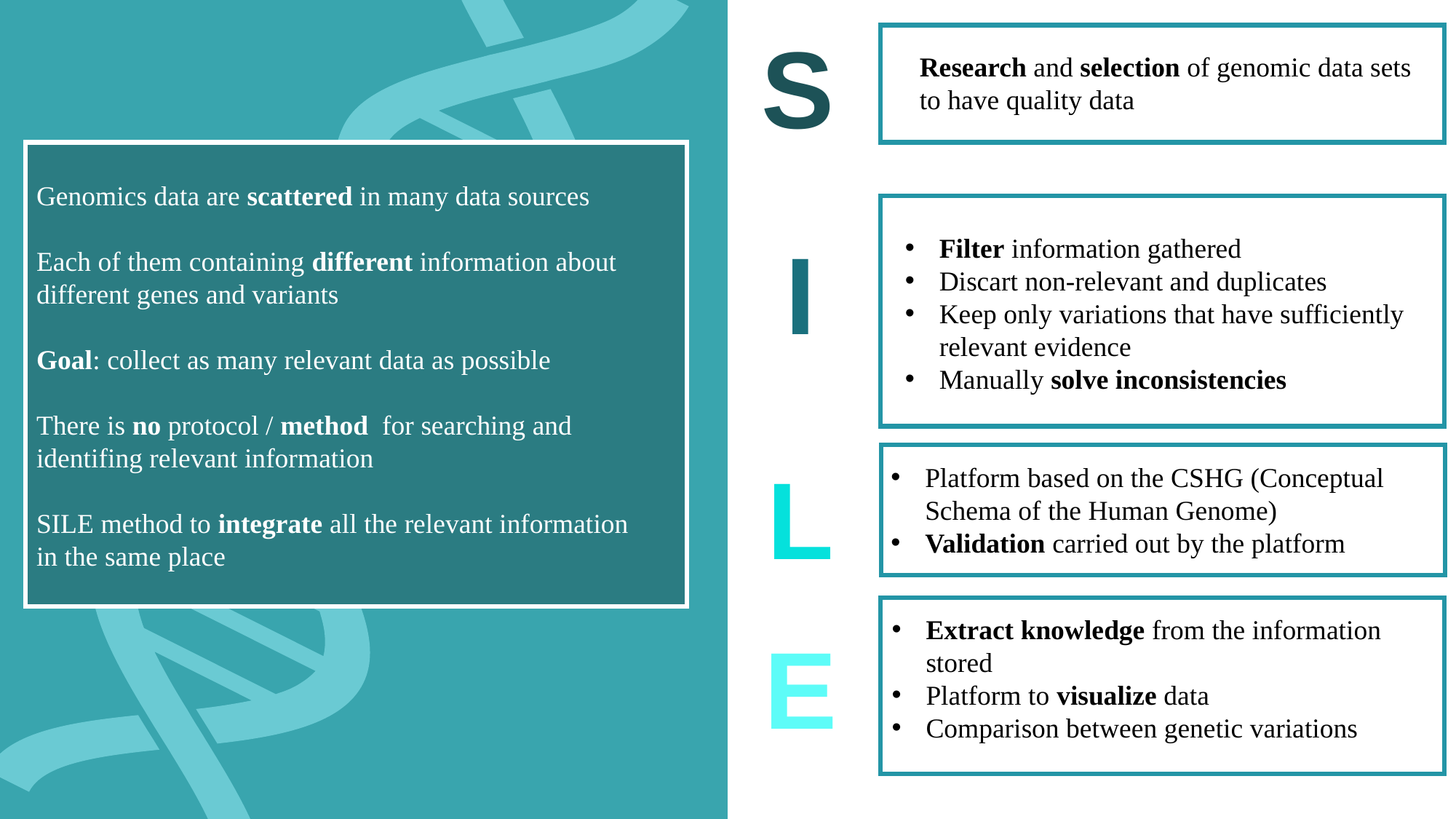

S

Research and selection of genomic data sets to have quality data

Genomics data are scattered in many data sources

Each of them containing different information about different genes and variants

Goal: collect as many relevant data as possible

There is no protocol / method  for searching and identifing relevant information

SILE method to integrate all the relevant information in the same place

I
Filter information gathered
Discart non-relevant and duplicates
Keep only variations that have sufficiently relevant evidence
Manually solve inconsistencies
L

Platform based on the CSHG (Conceptual Schema of the Human Genome)
Validation carried out by the platform

Extract knowledge from the information stored
Platform to visualize data
Comparison between genetic variations
E